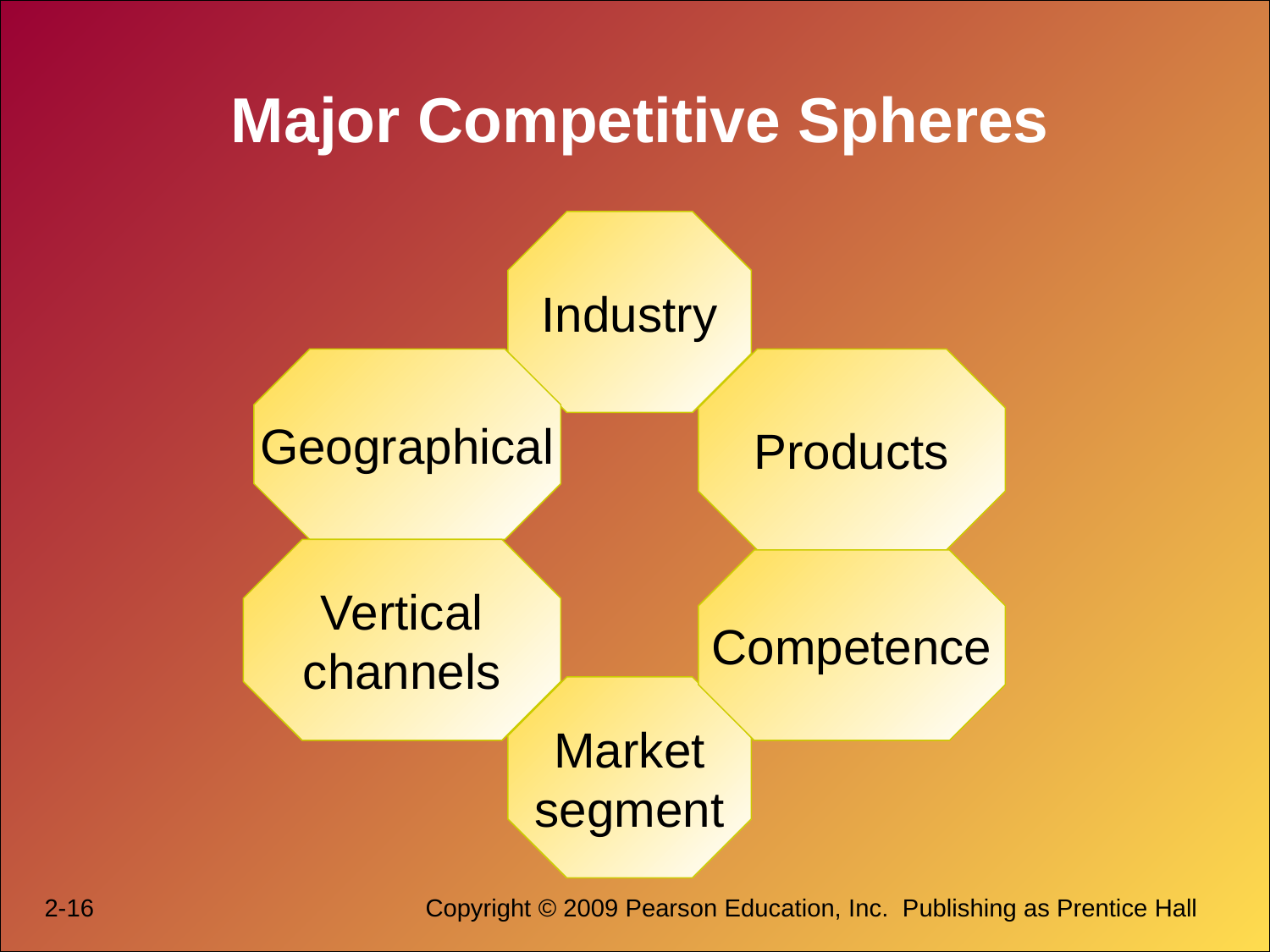

# Major Competitive Spheres
Industry
Geographical
Products
Vertical
channels
Competence
Market
segment
2-16			Copyright © 2009 Pearson Education, Inc.  Publishing as Prentice Hall